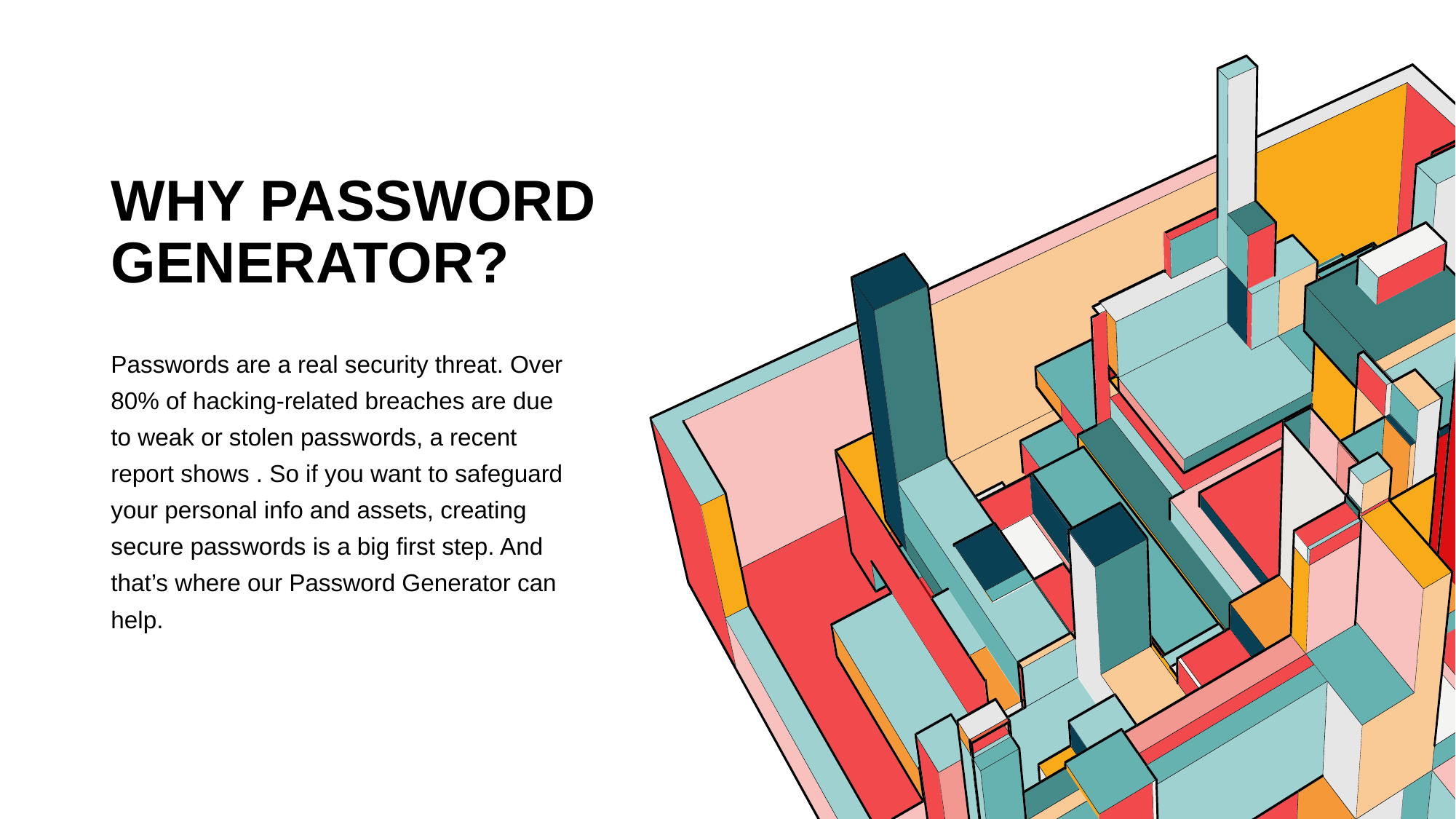

# why password generator?
Passwords are a real security threat. Over 80% of hacking-related breaches are due to weak or stolen passwords, a recent report shows . So if you want to safeguard your personal info and assets, creating secure passwords is a big first step. And that’s where our Password Generator can help.